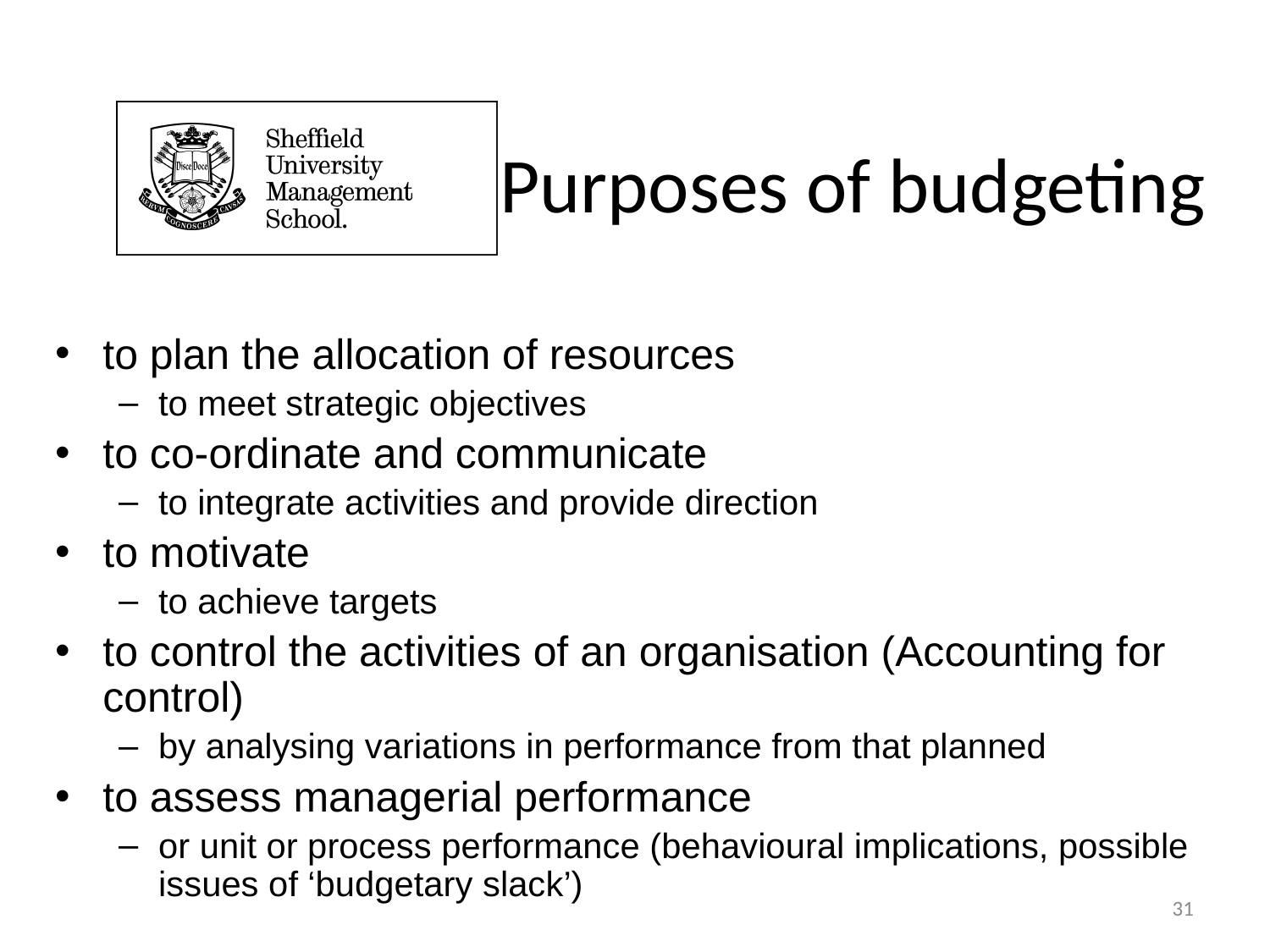

# Purposes of budgeting
to plan the allocation of resources
to meet strategic objectives
to co-ordinate and communicate
to integrate activities and provide direction
to motivate
to achieve targets
to control the activities of an organisation (Accounting for control)
by analysing variations in performance from that planned
to assess managerial performance
or unit or process performance (behavioural implications, possible issues of ‘budgetary slack’)
31